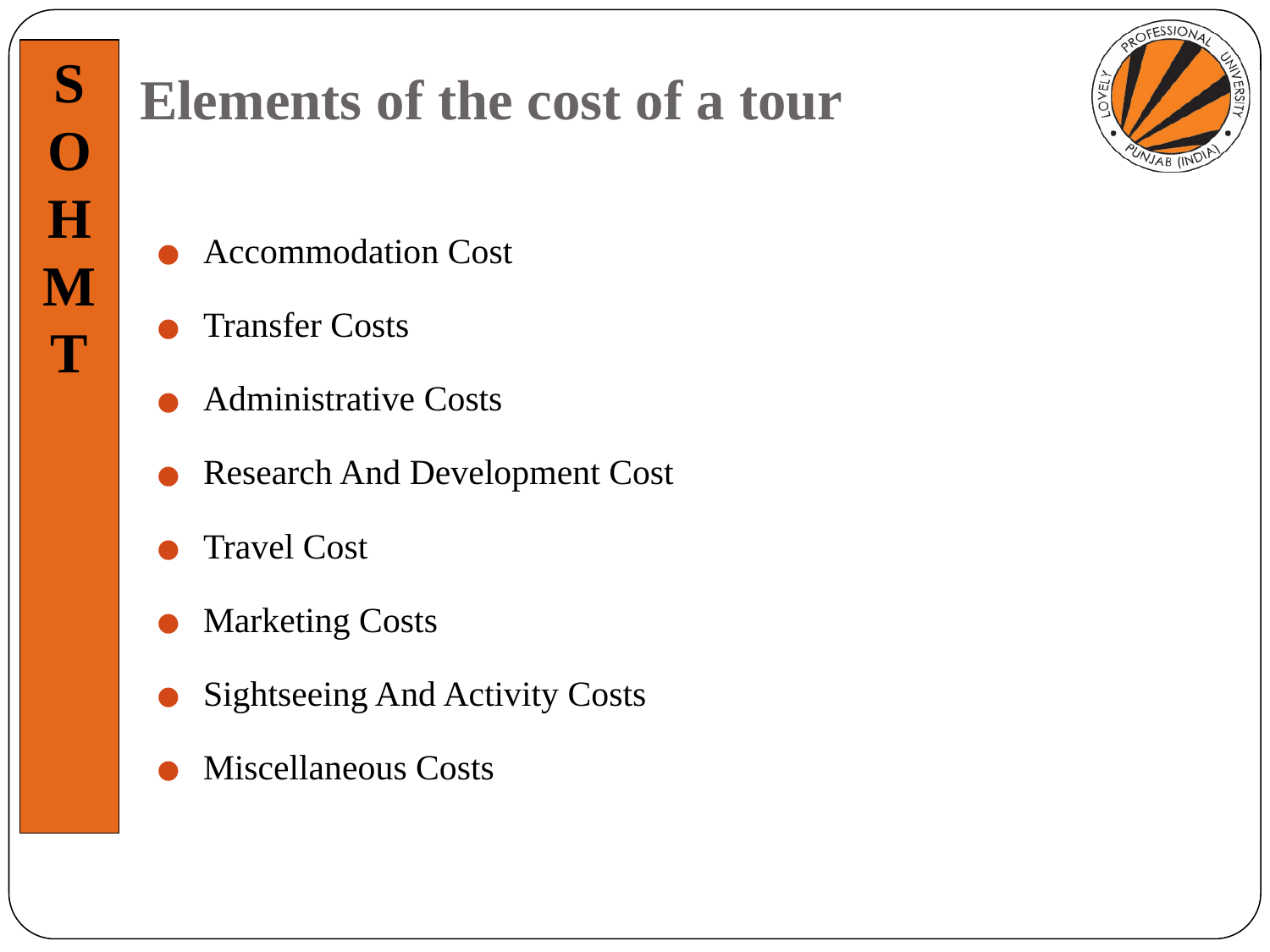

# Elements of the cost of a tour
Accommodation Cost
Transfer Costs
Administrative Costs
Research And Development Cost
Travel Cost
Marketing Costs
Sightseeing And Activity Costs
Miscellaneous Costs